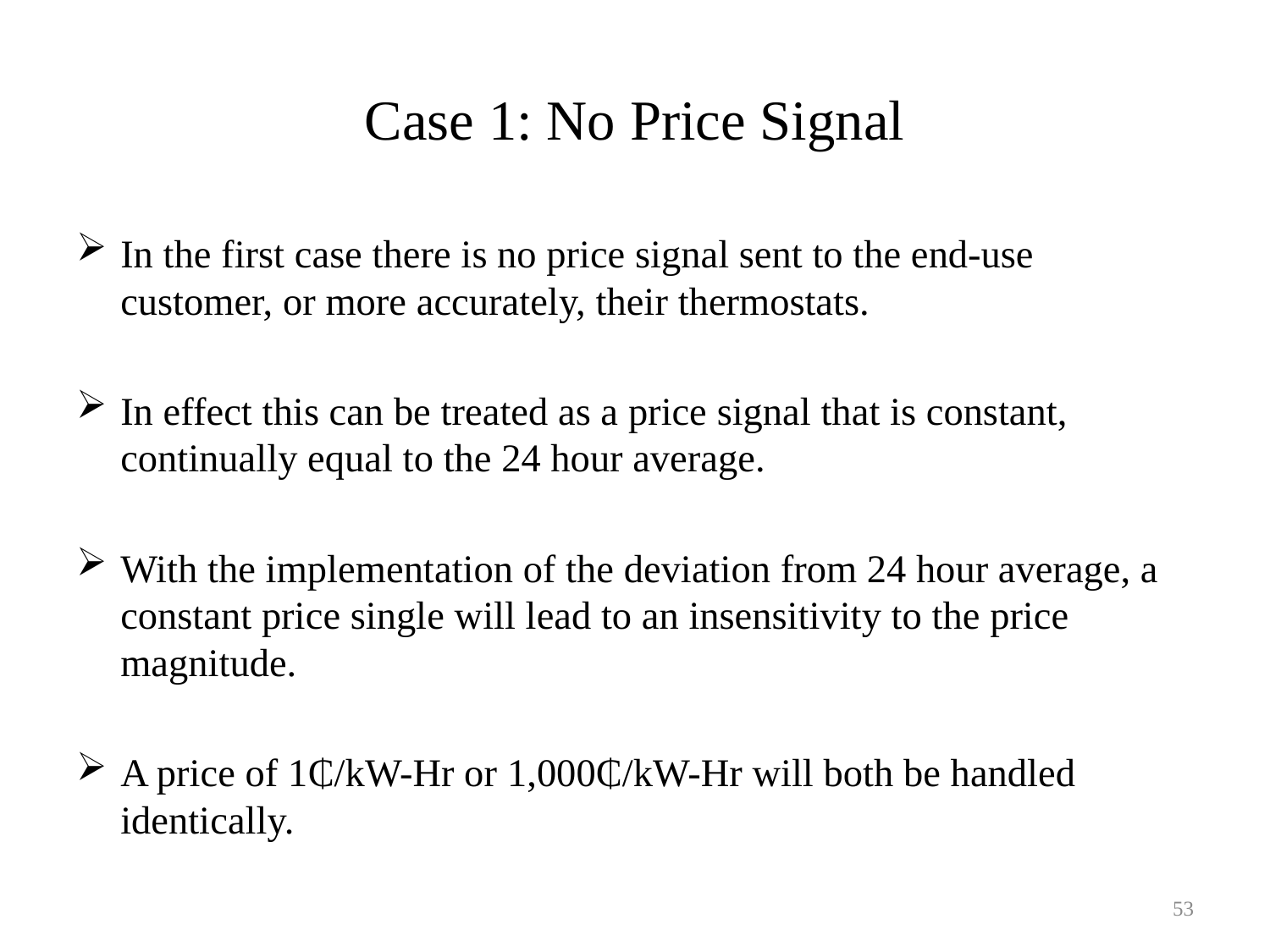

# Case 1: No Price Signal
In the first case there is no price signal sent to the end-use customer, or more accurately, their thermostats.

In effect this can be treated as a price signal that is constant, continually equal to the 24 hour average.

With the implementation of the deviation from 24 hour average, a constant price single will lead to an insensitivity to the price magnitude.

A price of 1₵/kW-Hr or 1,000₵/kW-Hr will both be handled identically.
53